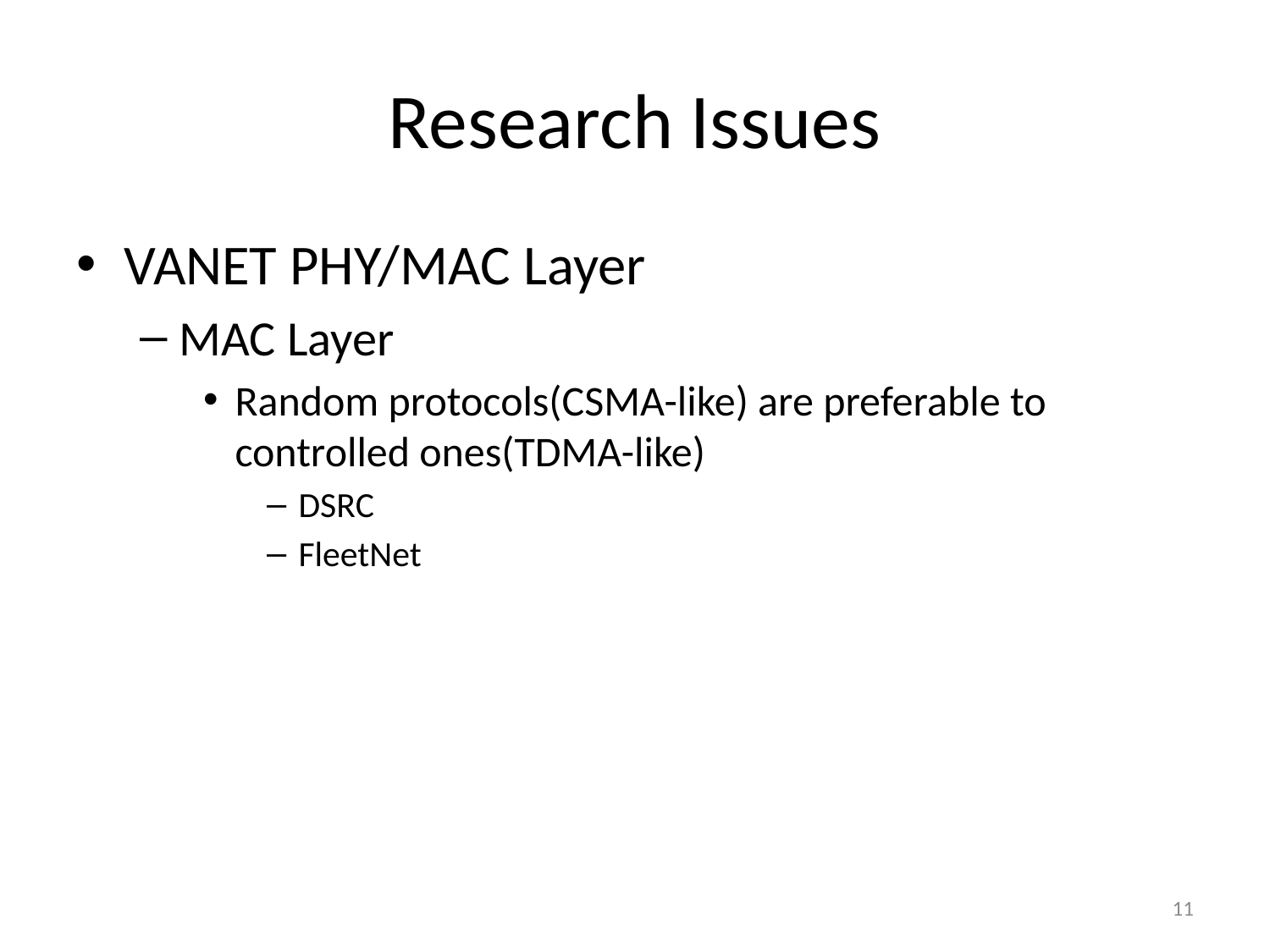

# Research Issues
VANET PHY/MAC Layer
MAC Layer
Random protocols(CSMA-like) are preferable to controlled ones(TDMA-like)
DSRC
FleetNet
11